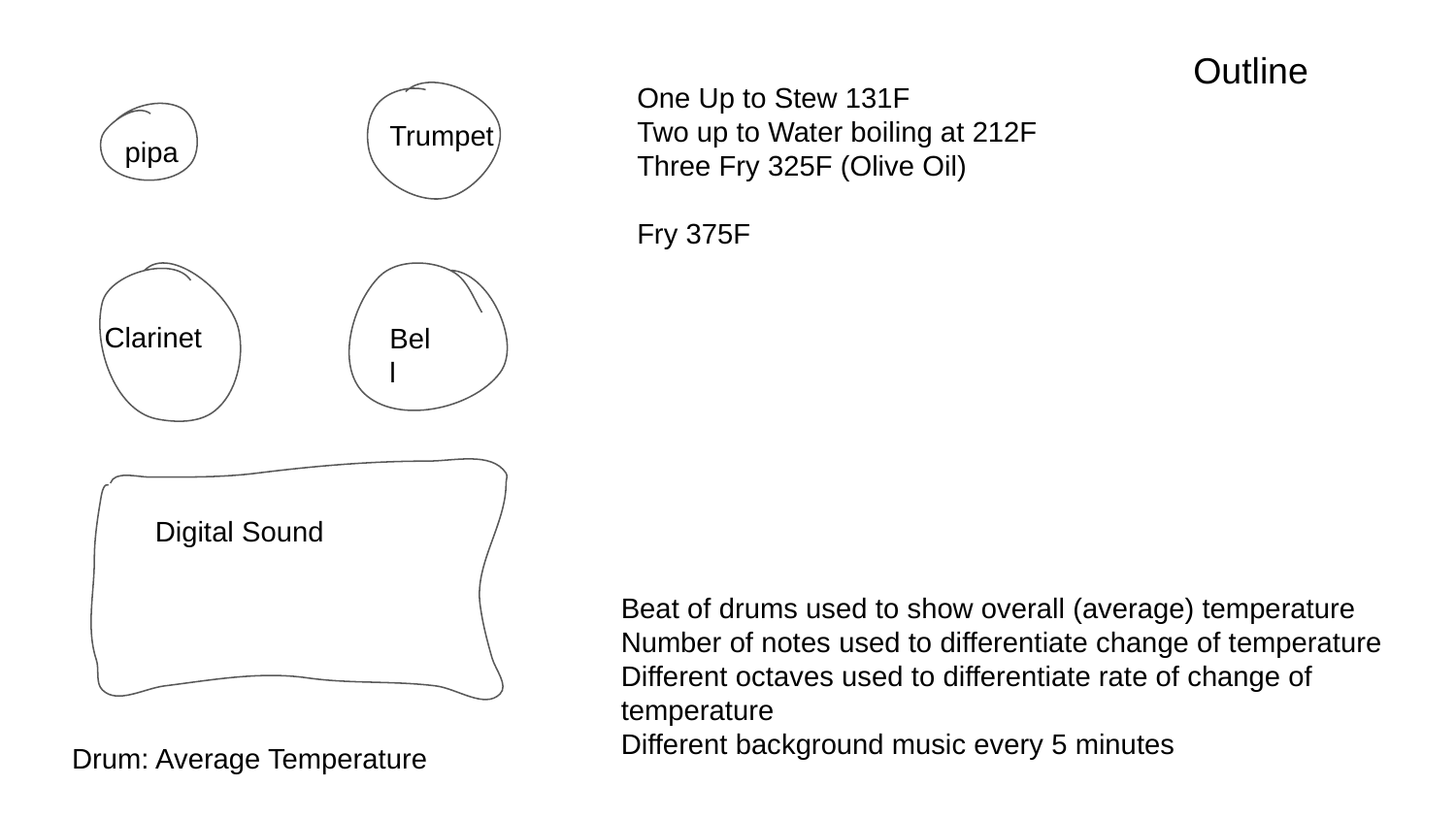

Outline
One Up to Stew 131F
Two up to Water boiling at 212F
Three Fry 325F (Olive Oil)

Fry 375F

Trumpet
pipa

Clarinet
Bell

Digital Sound
Beat of drums used to show overall (average) temperature
Number of notes used to differentiate change of temperature
Different octaves used to differentiate rate of change of temperature
Different background music every 5 minutes
Drum: Average Temperature